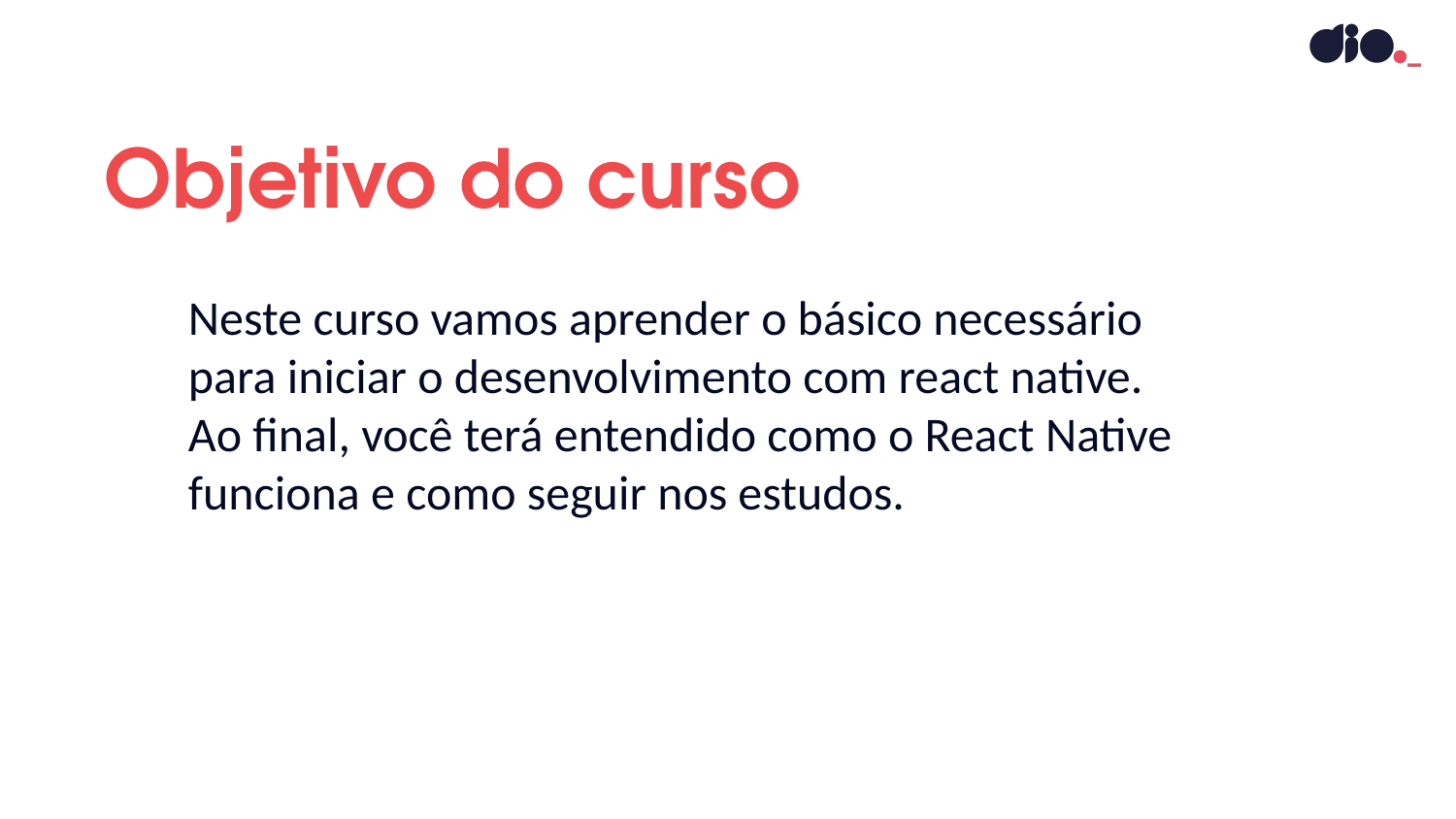

Objetivo do curso
Neste curso vamos aprender o básico necessário para iniciar o desenvolvimento com react native. Ao final, você terá entendido como o React Native funciona e como seguir nos estudos.